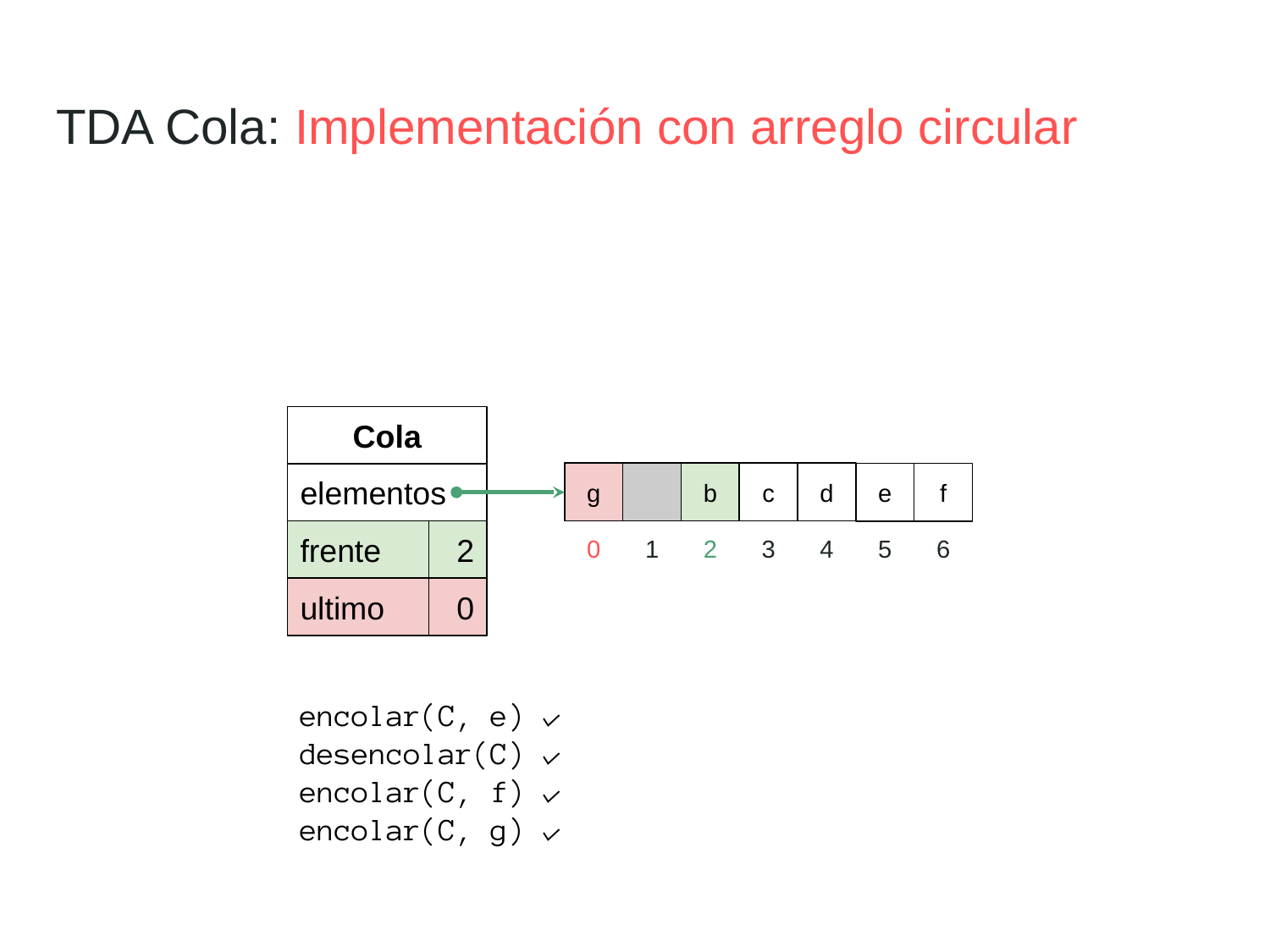

TDA Cola: Implementación con arreglo circular
Cola
g

b
c
d
e
f
elementos
frente
2
0
1
2
3
4
5
6
ultimo
0
encolar(C, e) ✓
desencolar(C) ✓
encolar(C, f) ✓
encolar(C, g) ✓